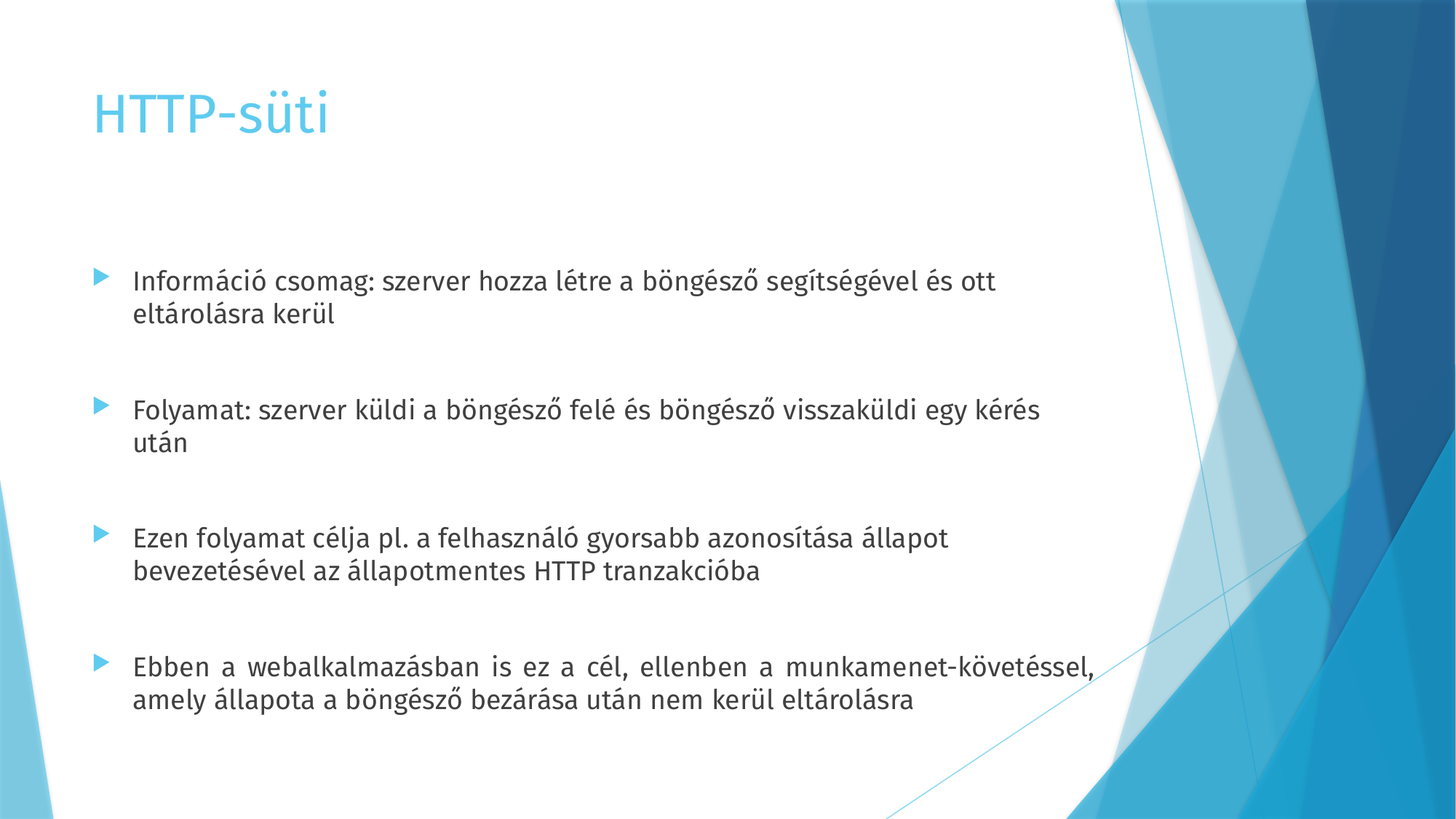

# HTTP-süti
Információ csomag: szerver hozza létre a böngésző segítségével és ott eltárolásra kerül

Folyamat: szerver küldi a böngésző felé és böngésző visszaküldi egy kérés után

Ezen folyamat célja pl. a felhasználó gyorsabb azonosítása állapot bevezetésével az állapotmentes HTTP tranzakcióba

Ebben a webalkalmazásban is ez a cél, ellenben a munkamenet-követéssel, amely állapota a böngésző bezárása után nem kerül eltárolásra